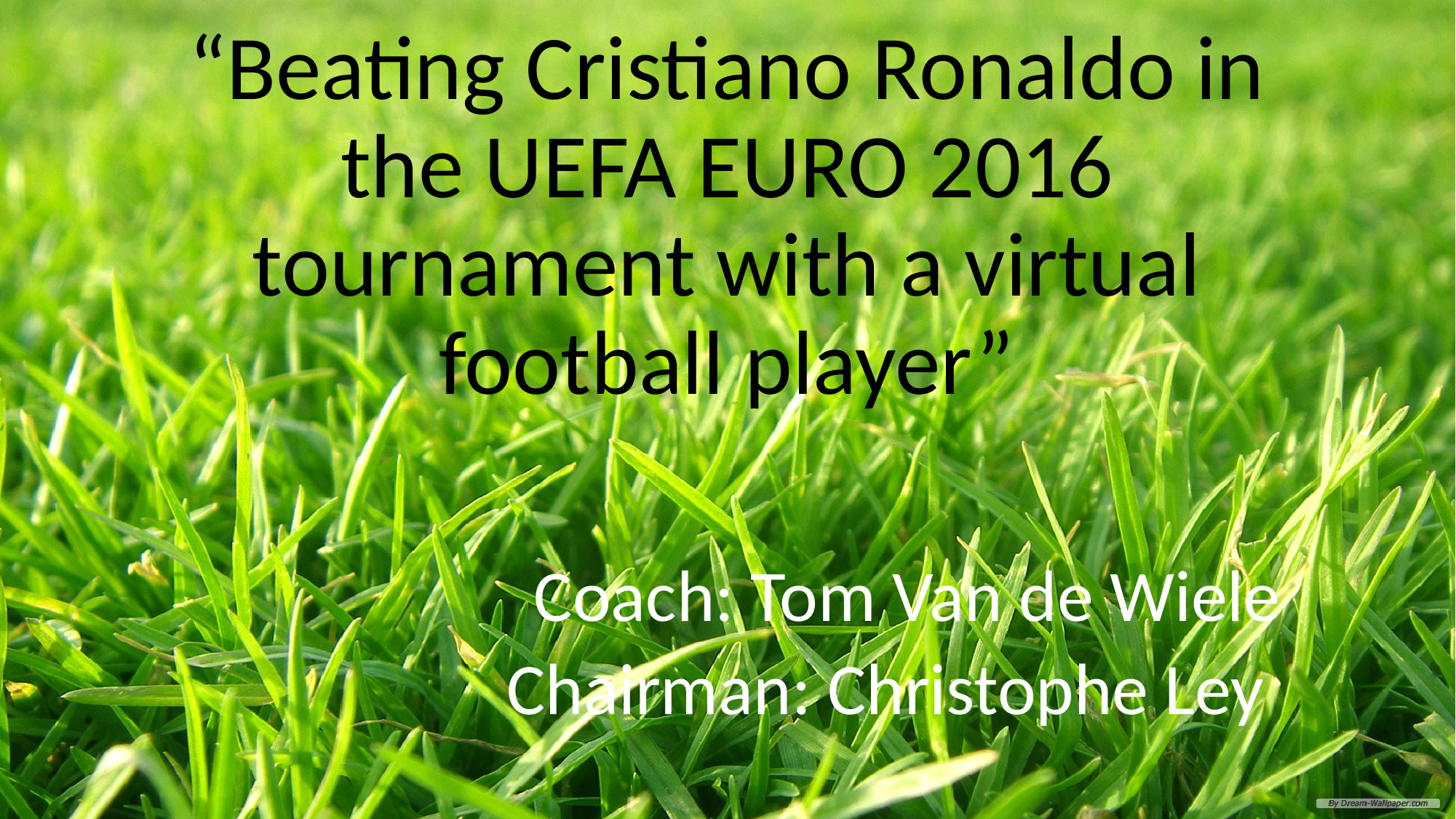

# “Beating Cristiano Ronaldo in the UEFA EURO 2016 tournament with a virtual football player”
Coach: Tom Van de Wiele
Chairman: Christophe Ley